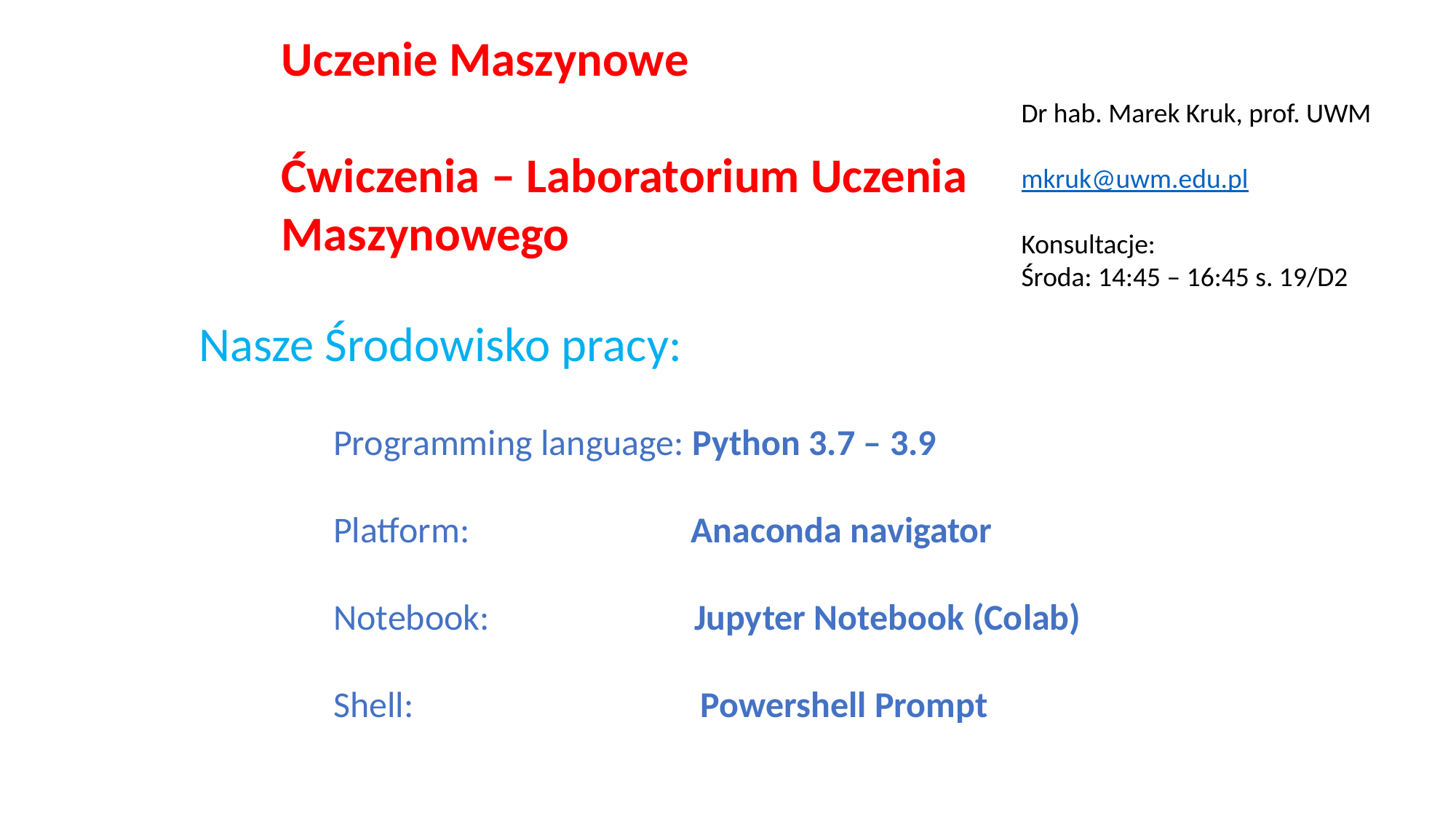

Uczenie Maszynowe

Ćwiczenia – Laboratorium Uczenia Maszynowego
Dr hab. Marek Kruk, prof. UWM

mkruk@uwm.edu.pl

Konsultacje:
Środa: 14:45 – 16:45 s. 19/D2
Nasze Środowisko pracy:
Programming language: Python 3.7 – 3.9

Platform:                           Anaconda navigator

Notebook:                         Jupyter Notebook (Colab)

Shell:                                   Powershell Prompt